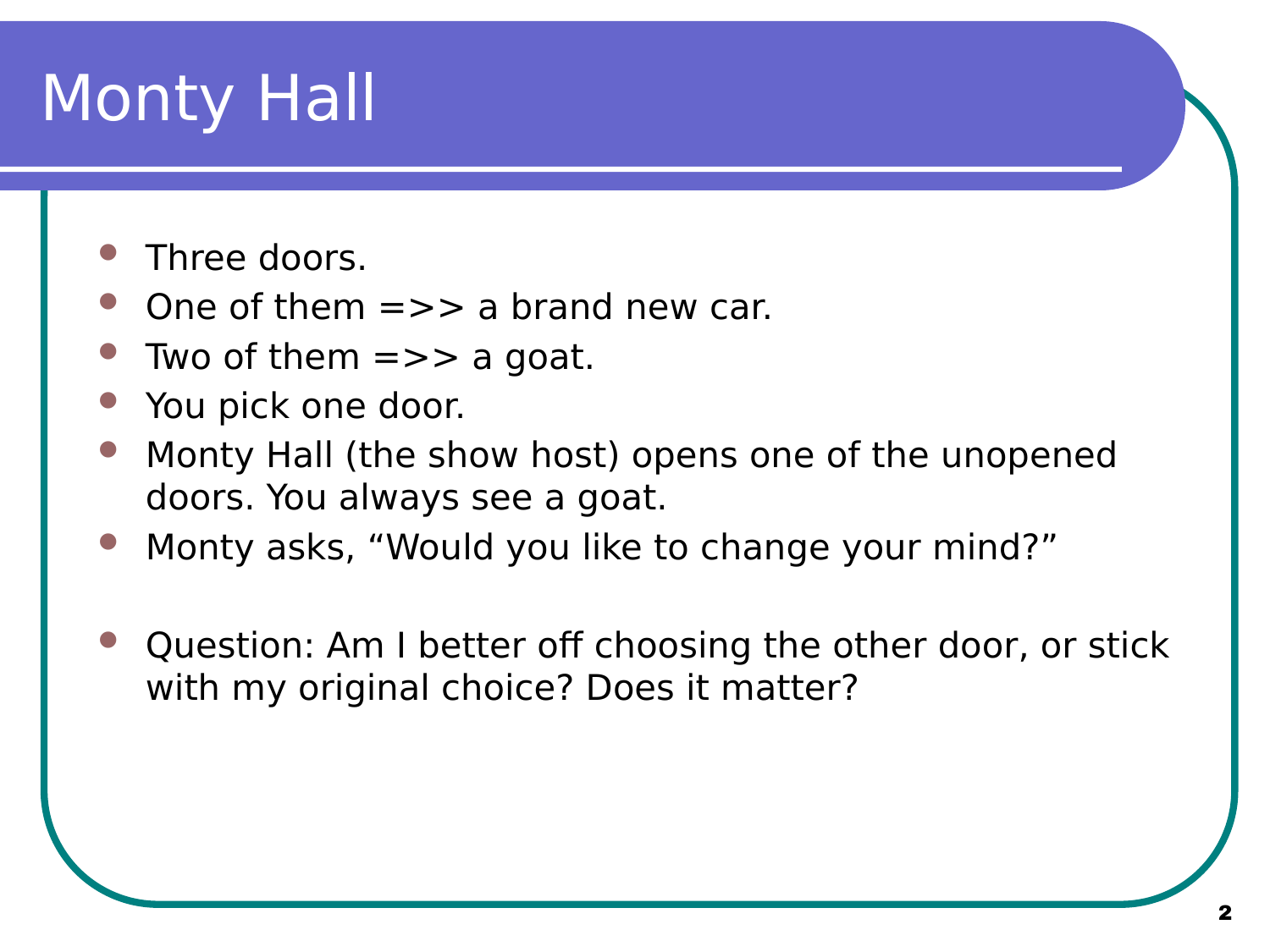

# Monty Hall
Three doors.
One of them =>> a brand new car.
Two of them =>> a goat.
You pick one door.
Monty Hall (the show host) opens one of the unopened doors. You always see a goat.
Monty asks, “Would you like to change your mind?”

Question: Am I better off choosing the other door, or stick with my original choice? Does it matter?
2